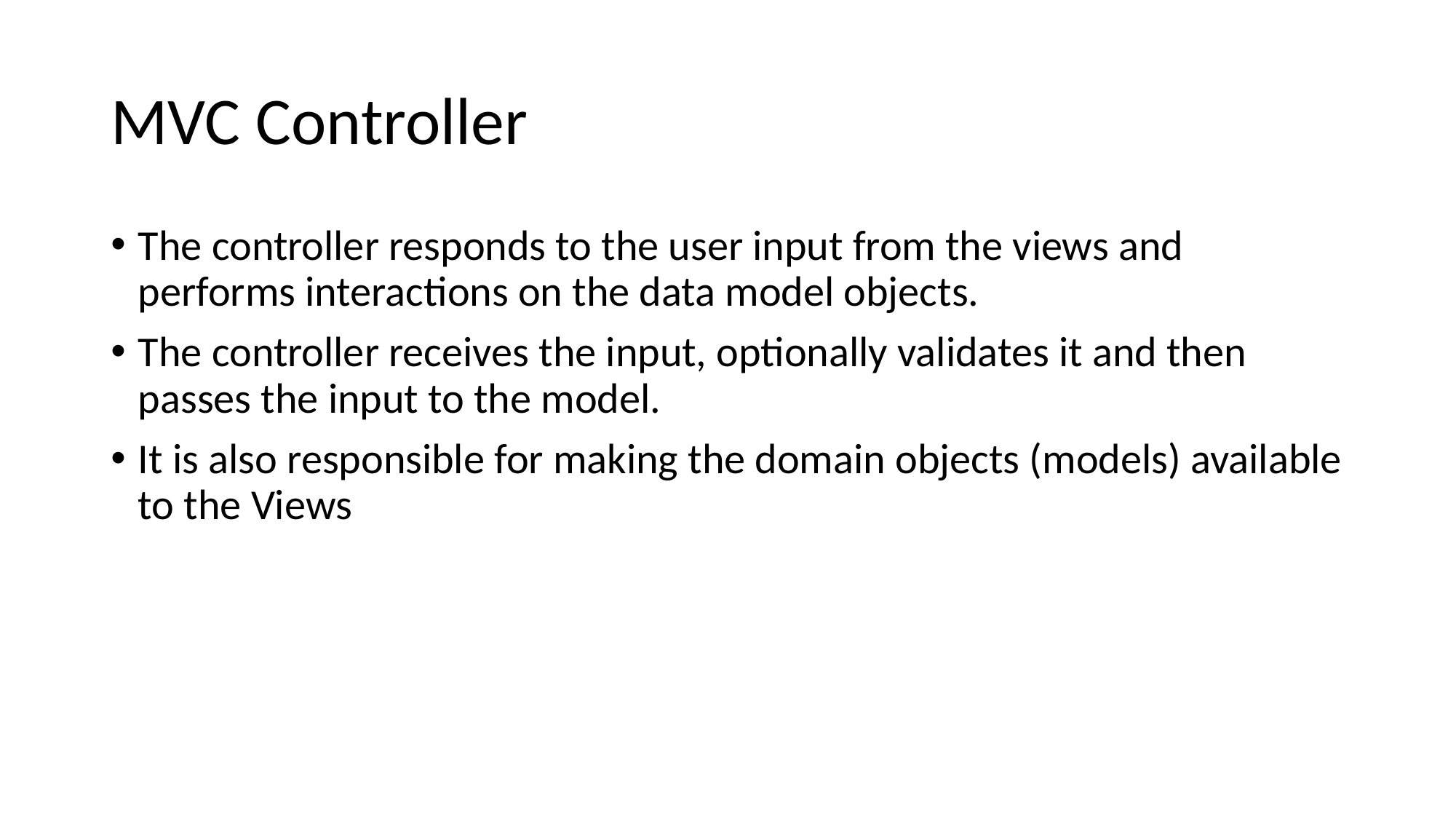

# MVC Controller
The controller responds to the user input from the views and performs interactions on the data model objects.
The controller receives the input, optionally validates it and then passes the input to the model.
It is also responsible for making the domain objects (models) available to the Views